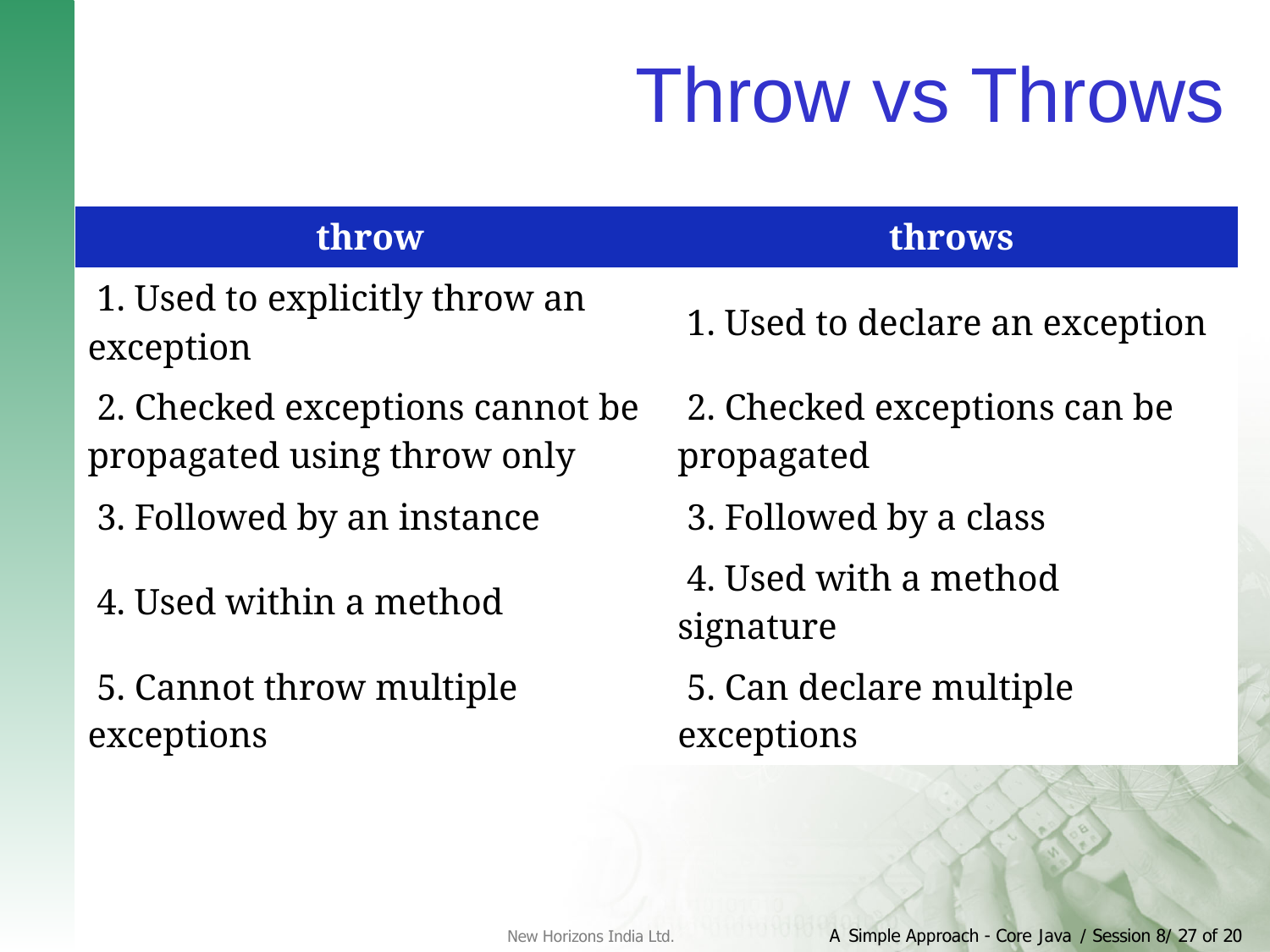

# Throw vs Throws
| throw | throws |
| --- | --- |
| 1. Used to explicitly throw an exception | 1. Used to declare an exception |
| 2. Checked exceptions cannot be propagated using throw only | 2. Checked exceptions can be propagated |
| 3. Followed by an instance | 3. Followed by a class |
| 4. Used within a method | 4. Used with a method signature |
| 5. Cannot throw multiple exceptions | 5. Can declare multiple exceptions |